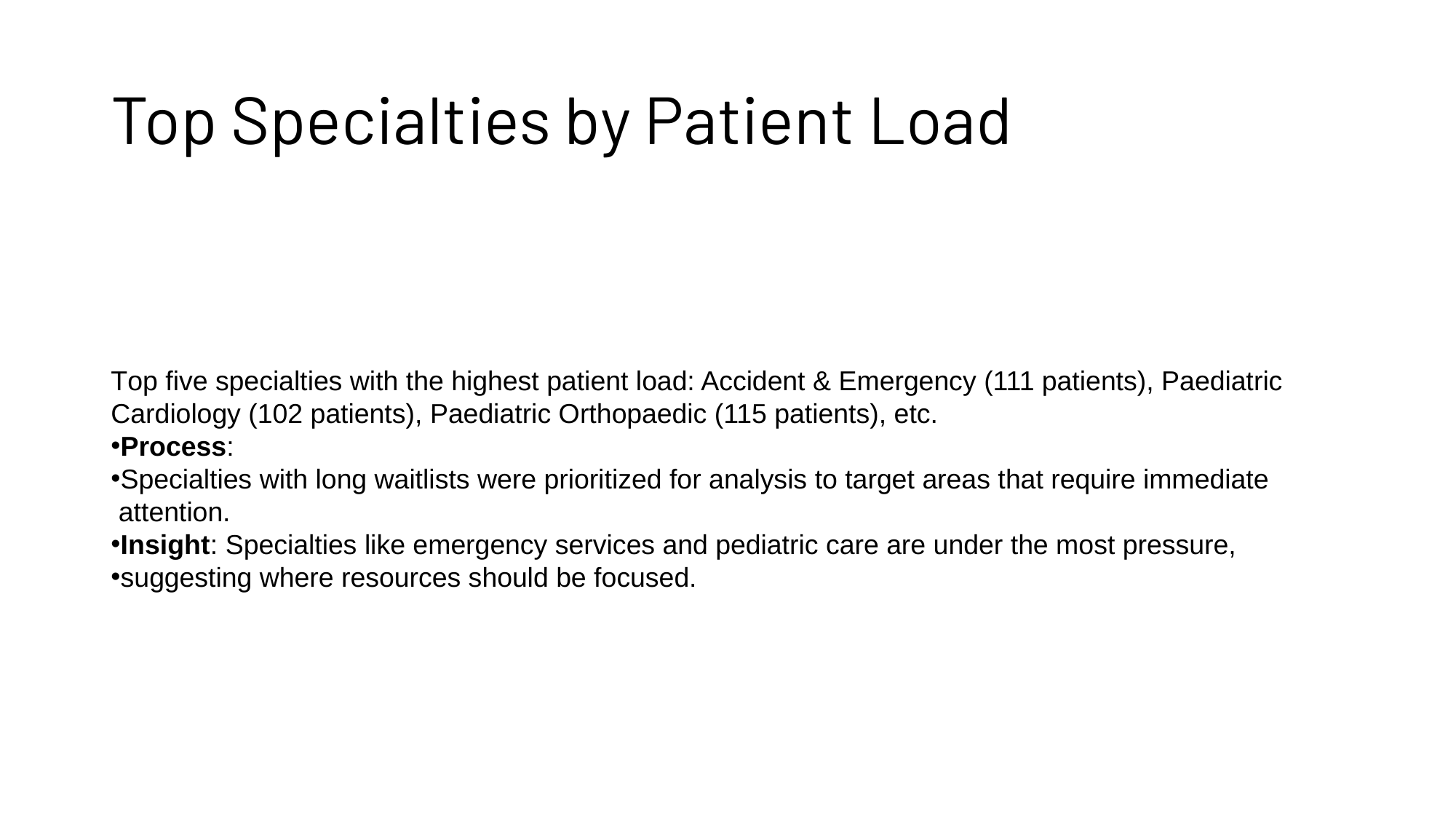

# Top Specialties by Patient Load
Top five specialties with the highest patient load: Accident & Emergency (111 patients), Paediatric
Cardiology (102 patients), Paediatric Orthopaedic (115 patients), etc.
Process:
Specialties with long waitlists were prioritized for analysis to target areas that require immediate
 attention.
Insight: Specialties like emergency services and pediatric care are under the most pressure,
suggesting where resources should be focused.